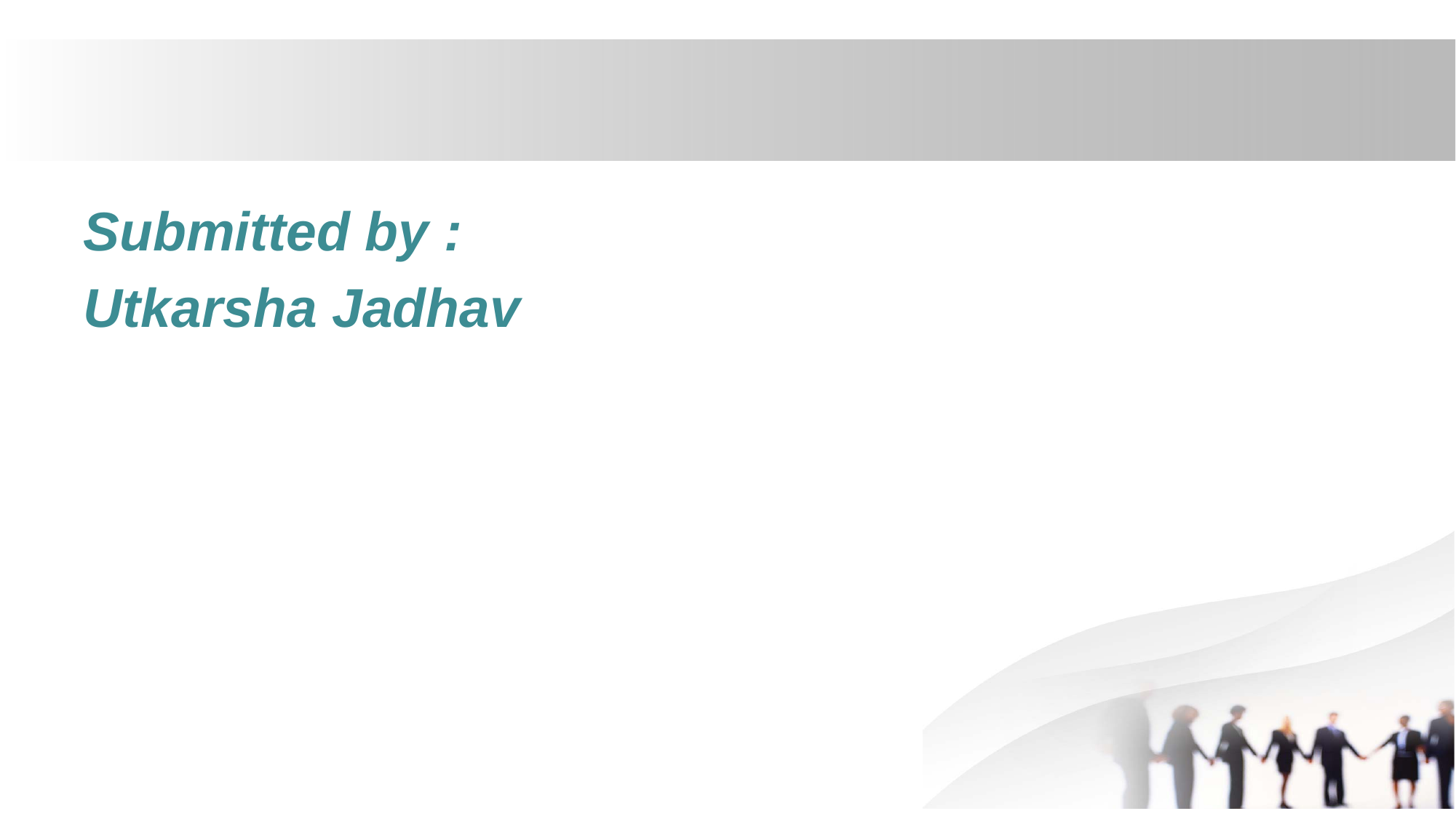

#
Submitted by :
Utkarsha Jadhav
2